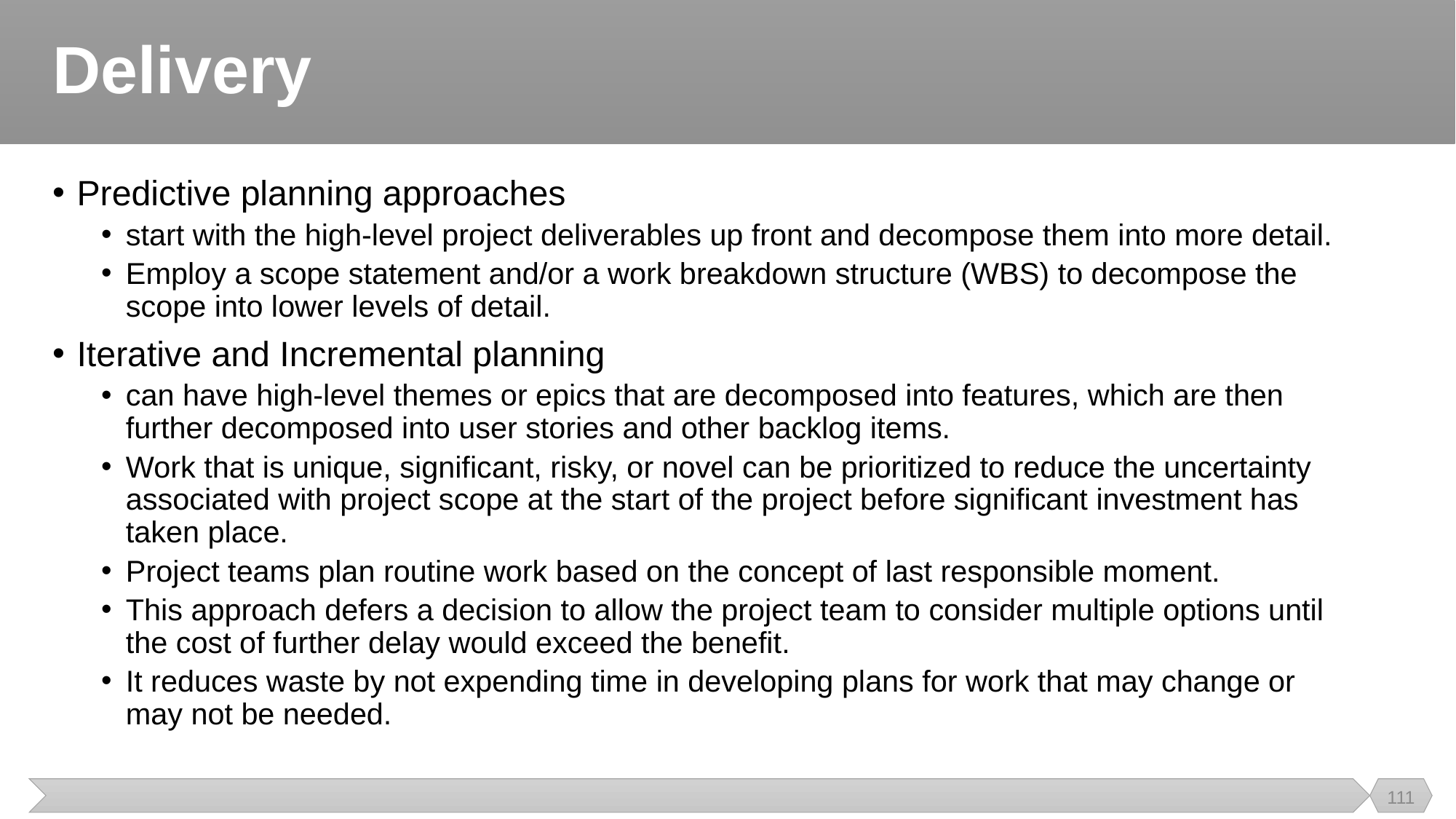

# Delivery
Predictive planning approaches
start with the high-level project deliverables up front and decompose them into more detail.
Employ a scope statement and/or a work breakdown structure (WBS) to decompose the scope into lower levels of detail.
Iterative and Incremental planning
can have high-level themes or epics that are decomposed into features, which are then further decomposed into user stories and other backlog items.
Work that is unique, significant, risky, or novel can be prioritized to reduce the uncertainty associated with project scope at the start of the project before significant investment has taken place.
Project teams plan routine work based on the concept of last responsible moment.
This approach defers a decision to allow the project team to consider multiple options until the cost of further delay would exceed the benefit.
It reduces waste by not expending time in developing plans for work that may change or may not be needed.
111